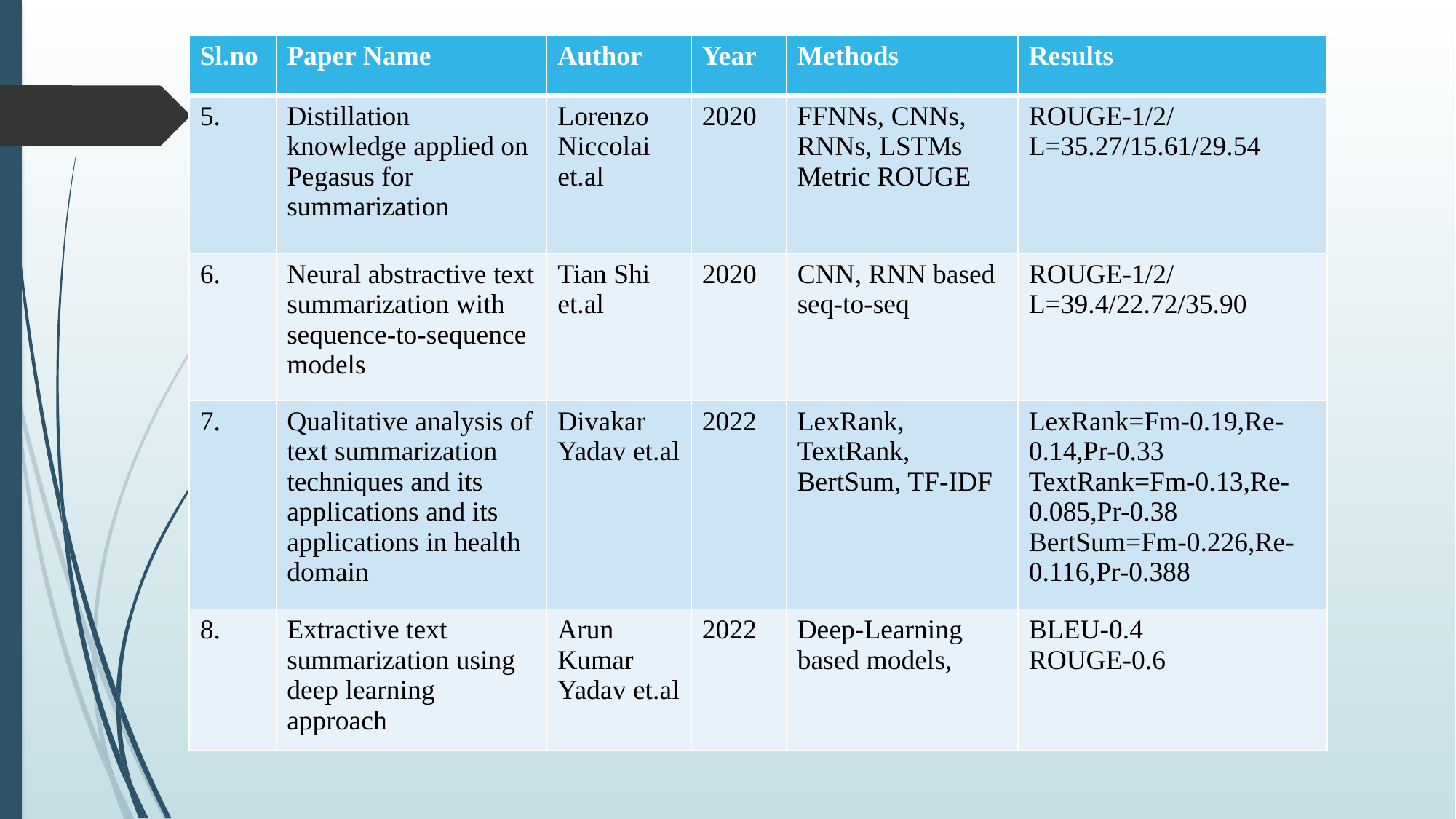

| Sl.no | Paper Name | Author | Year | Methods | Results |
| --- | --- | --- | --- | --- | --- |
| 5. | Distillation knowledge applied on Pegasus for summarization | Lorenzo Niccolai et.al | 2020 | FFNNs, CNNs, RNNs, LSTMs Metric ROUGE | ROUGE-1/2/L=35.27/15.61/29.54 |
| 6. | Neural abstractive text summarization with sequence-to-sequence models | Tian Shi et.al | 2020 | CNN, RNN based seq-to-seq | ROUGE-1/2/L=39.4/22.72/35.90 |
| 7. | Qualitative analysis of text summarization techniques and its applications and its applications in health domain | Divakar Yadav et.al | 2022 | LexRank, TextRank, BertSum, TF-IDF | LexRank=Fm-0.19,Re-0.14,Pr-0.33 TextRank=Fm-0.13,Re-0.085,Pr-0.38 BertSum=Fm-0.226,Re-0.116,Pr-0.388 |
| 8. | Extractive text summarization using deep learning approach | Arun Kumar Yadav et.al | 2022 | Deep-Learning based models, | BLEU-0.4 ROUGE-0.6 |